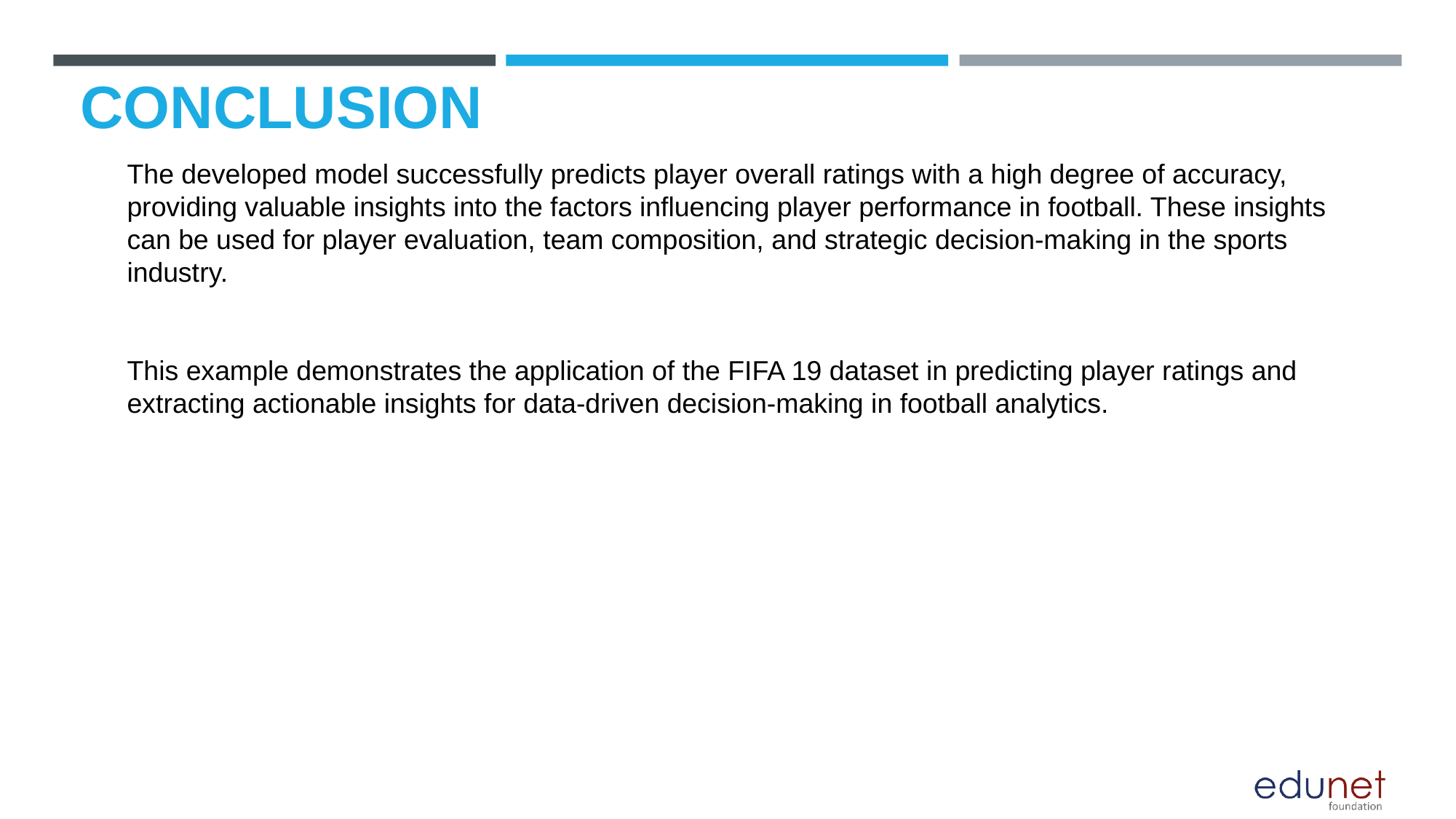

# CONCLUSION
The developed model successfully predicts player overall ratings with a high degree of accuracy, providing valuable insights into the factors influencing player performance in football. These insights can be used for player evaluation, team composition, and strategic decision-making in the sports industry.

This example demonstrates the application of the FIFA 19 dataset in predicting player ratings and extracting actionable insights for data-driven decision-making in football analytics.